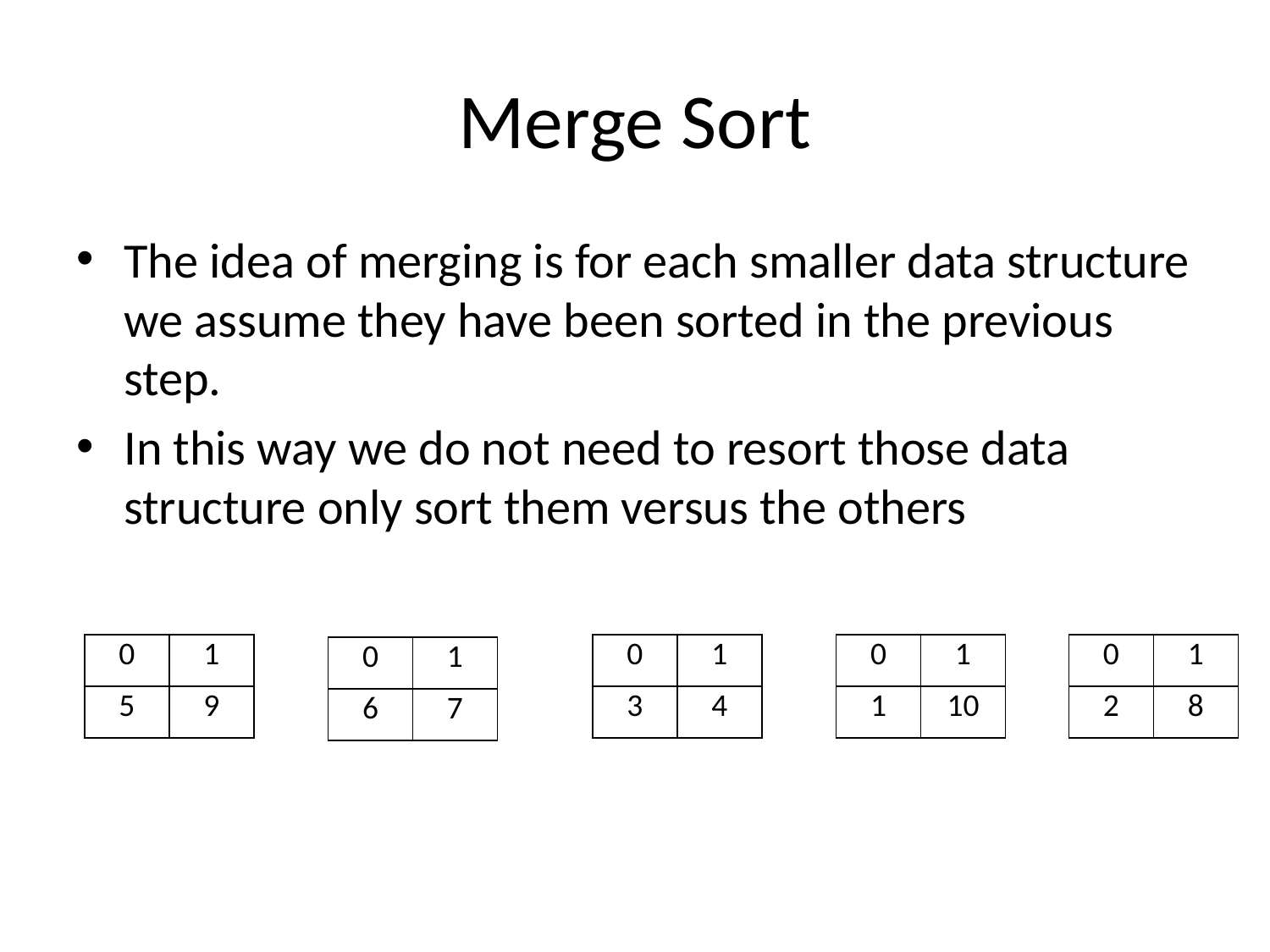

# Merge Sort
The idea of merging is for each smaller data structure we assume they have been sorted in the previous step.
In this way we do not need to resort those data structure only sort them versus the others
| 0 | 1 |
| --- | --- |
| 5 | 9 |
| 0 | 1 |
| --- | --- |
| 3 | 4 |
| 0 | 1 |
| --- | --- |
| 1 | 10 |
| 0 | 1 |
| --- | --- |
| 2 | 8 |
| 0 | 1 |
| --- | --- |
| 6 | 7 |